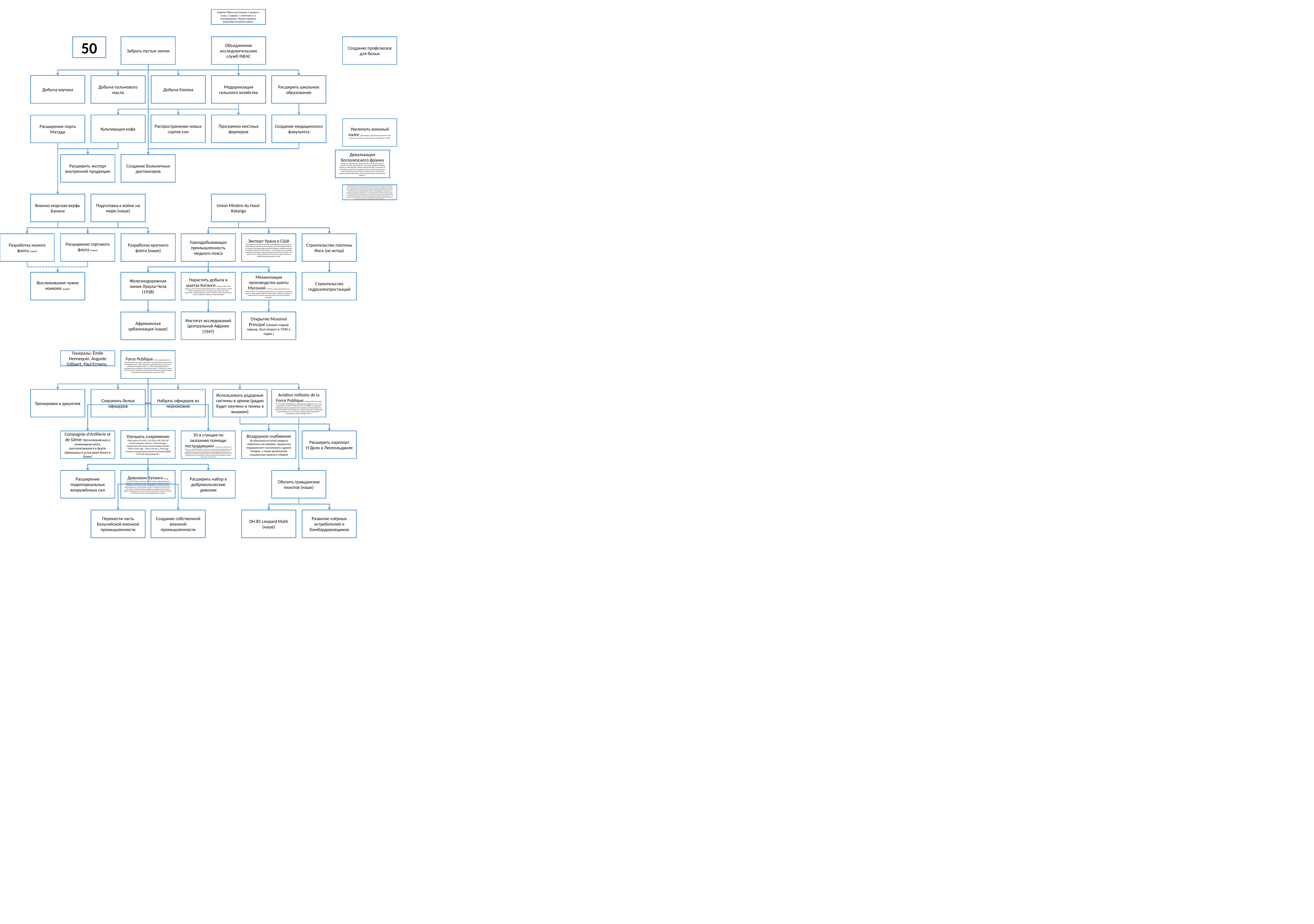

Auguste Tilkens как генерал 2 уровня 2 атака, 3 защита, 1 логистика и 2 планирование. Можно призвать решением во время войны.
Объединение исследовательских служб INEAC
Создание профсоюзов для белых
Забрать пустые земли
50
Добыча каучука
Модернизация сельского хозяйства
Расширить школьное образование
Добыча пальмового масла
Добыча Хлопка
Культивация кофе
Распространение новых сортов сои
Программа местных фермеров
Создание медицинского факультета
Расширение порта Матади
Увеличить военный налог (Беспорядки среди белого населения также усилились, поскольку «военный налог» увеличился на 40%.)
Девальвация Коглолезского франка (Лондон по просьбе Бельгийского Конго было решено принять участие в усилиях союзников [37] . Британцы проявляли особый интерес к участию Конго, главным образом потому, что теперь это была одна из немногих возможностей для получения различного сырья (особенно каучука). Бельгия приняла пакт и выполнила требования Великобритании, включая девальвацию конголезского франка .)
Расширить экспорт внутренней продукции
Создание Больничных диспансеров
Но чрезмерная работа, которую колониальное правительство требовало от конголезских рабочих, привело к нескольким забастовкам и конфликтам среди рабочих. Белые не имели права создавать союзы до начала войны , но во время войны это изменилось. Они начали требовать повышения заработной платы и улучшения условий труда, и вскоре за ними последовали черные рабочие с аналогичными требованиями. В 1941 году в колонии белых рабочих была предпринята попытка призыва к всеобщей забастовке , но безуспешно [39] . В декабре 1941 года черные горняки забастовали в Катанге, в том числе в Жадовиле и Элизабетвиле . Их требованием было повышение заработной платы с 1,5 до 2 франков [40].[41] . Забастовка началась 3 декабря, и 1400 сотрудников уволились на следующий день [39] . Антиколониальные и антирасистские вопросы также усилили забастовку.Правительство провело несколько массовых убийств, чтобы остановить забастовку: военные Жадотвиля убили 15 рабочих и пригласили лидера забастовки Элизабетвилля Леонарда Мпойи для переговоров, а когда они отклонили сделку, он был застрелен губернатором Амуром Мароном . Спустя примерно 70 или 80 рабочих были убиты на футбольном стадионе [39] [38] [42] .
Военно-морская верфь Банана
Подготовка к войне на море (наше)
Union Minière du Haut-Katanga
Разработка малого флота (наше)
Расширение торгового флота (наше)

Разработка крупного флота (наше)
Горнодобывающая промышленность медного пояса
Экспорт Урана в США (Бельгийское Конго было основным экспортером урана в США во время Второй мировой войны (а также во время холодной войны ), в основном благодаря руднику Шинколобверан, необходимый для разработки Манхэттенского проекта , а также Хиросимы , поступил из колонии.и Нагасаки о бросании бомб атомикоэна в [33] [34] . Это уран из Конго, США отправили войска в Конго и для улучшения инфраструктуры рудников в порт)
Строительство плотины Инга (не истор)
Выслеживание чужих конвоев (наше)

Железнодорожная линия Лукула-Чела (1938)
Нарастить добычу в шахтах Катанги (Между 1938 и 1944 годами в Union Minière du Haut Katanga было израсходовано 25 000 49 000 сотрудников [38] . Они увеличили количество часов персонала, а также повысили скорость работы и цели. В результате протесты рабочих начались вокруг колоний)
Механизация производства шахты Мусоной (К 1930-м годам производство на Musonoi было высокомеханизированным, в то время как мировой спрос на медь падал) (Рабочие использовали саботаж и поджоги, а также бегство в качестве инструментов торга для улучшения условий.)
Строительство гидроэлектростанций
Институт исследований Центральной Африки (1947)
Открытие Musonoi Principal (самый старый карьер, был открыт в 1940-х годах.)
Африканская урбанизация (наше)
Генералы: Émile Hennequin, Auguste Gilliaert, Paul Ermens,
Force Publique (была жандармерией и вооруженными силами на территории нынешней Демократической Республики Конго с 1885 года (когда территория была известна как Свободное государство Конго. ), через период бельгийского колониального господства ( Бельгийское Конго - 1908-1960). В июле 1960 года после обретения независимости ФП была переименована в Конголезскую национальную армию или АНК.)
Тренировки в джунглях
Сохранить белых офицеров
Набрать офицеров из чернокожих
Использовать радарные системы в армии (радио будет изучено и темпы к вышкам)
Aviation militaire de la Force Publique (В конце 1940 года штаб FP , осознавая необходимость авиационной поддержки сил, начал формировать Aviation militaire de la Force Publique, оснащенный реквизированными гражданскими машинами и базирующийся в аэропорту Н'Доло в Леопольдвилле. Первой машиной, закупленной для вооруженных сил, была de Havilland DH.85 Leopard Moth , вступившая в строй 9 октября 1940 г.)
Улучшить снаряжение (Пистолеты FN 1910 , FN 1922 и FN 1935 GP использовались вместе с пистолетами-пулеметами Томпсона и винтовками Mauser 1936 в 1939 году . Точно так же в 1939 году стояли на вооружении пулеметы Browning BAR FN 1930 и Browning-FN.)
Compagnie d'Artillerie et de Génie (Артиллерийская и инженерная рота, располагавшаяся в форте Шинкакаса в устье реки Конго в Боме)
10-я станция по оказанию помощи пострадавшим (Медицинское подразделение из Конго, 10-я (Бельгийское Конго) станция по оказанию помощи пострадавшим , было сформировано в 1943 году и служило вместе с британскими войсками во время вторжения на Мадагаскар и на Дальний Восток во время Бирманской кампании . [57] Подразделение (которое имело небольшой отряд Force Publique для местной защиты станции) включало 350 чернокожих и 20 белых сотрудников и продолжало служить с британцами до 1945 года.)
Воздушное снабжение (В обязанности Avimil входила перевозка пассажиров, предметов медицинского назначения и других товаров, а также выполнение стыковочных рейсов и сборов)
Расширить аэропорт Н’Доло в Леопольдвиле
Расширение территориальных вооружённых сил
Дивизион Катанги (Когда 15.04.1891 Катанга стала частью СГК, войска провинции были выделены в отдельный корпус, получивший название Troupes de Katanga. Он состоял из 6 рот( 4 маршевых и 2 пехотных), роты велосипедистов и батальонного штаба. В каждой из рот было по 4 бельгийца и 100-150 аскари, разбитых на взводы по 50 человек. Даже в середине ХХ века этого количества войск и полиции Э'вилля и Альбервиля хватало для поддержания порядка.)
Расширить набор в добровольческие дивизии
Обучить гражданских пилотов (наше)
Создание собственной военной промышленности
Перенести часть Бельгийской военной промышленности
DH.85 Leopard Moth (наше)
Развитие озёрных истребителей и бомбардировщиков